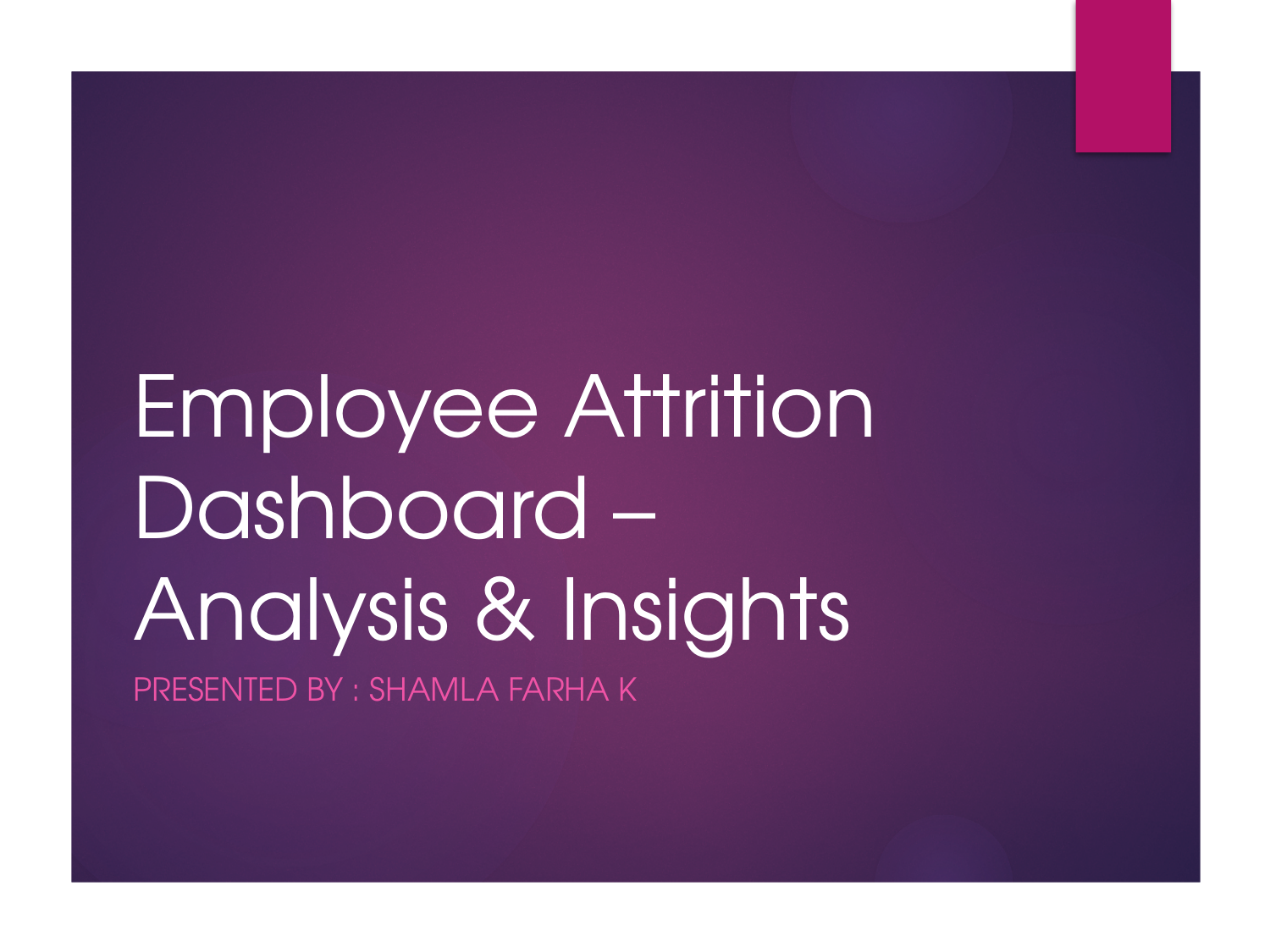

# Employee Attrition Dashboard – Analysis & Insights
Presented By : SHAMLA FARHA K